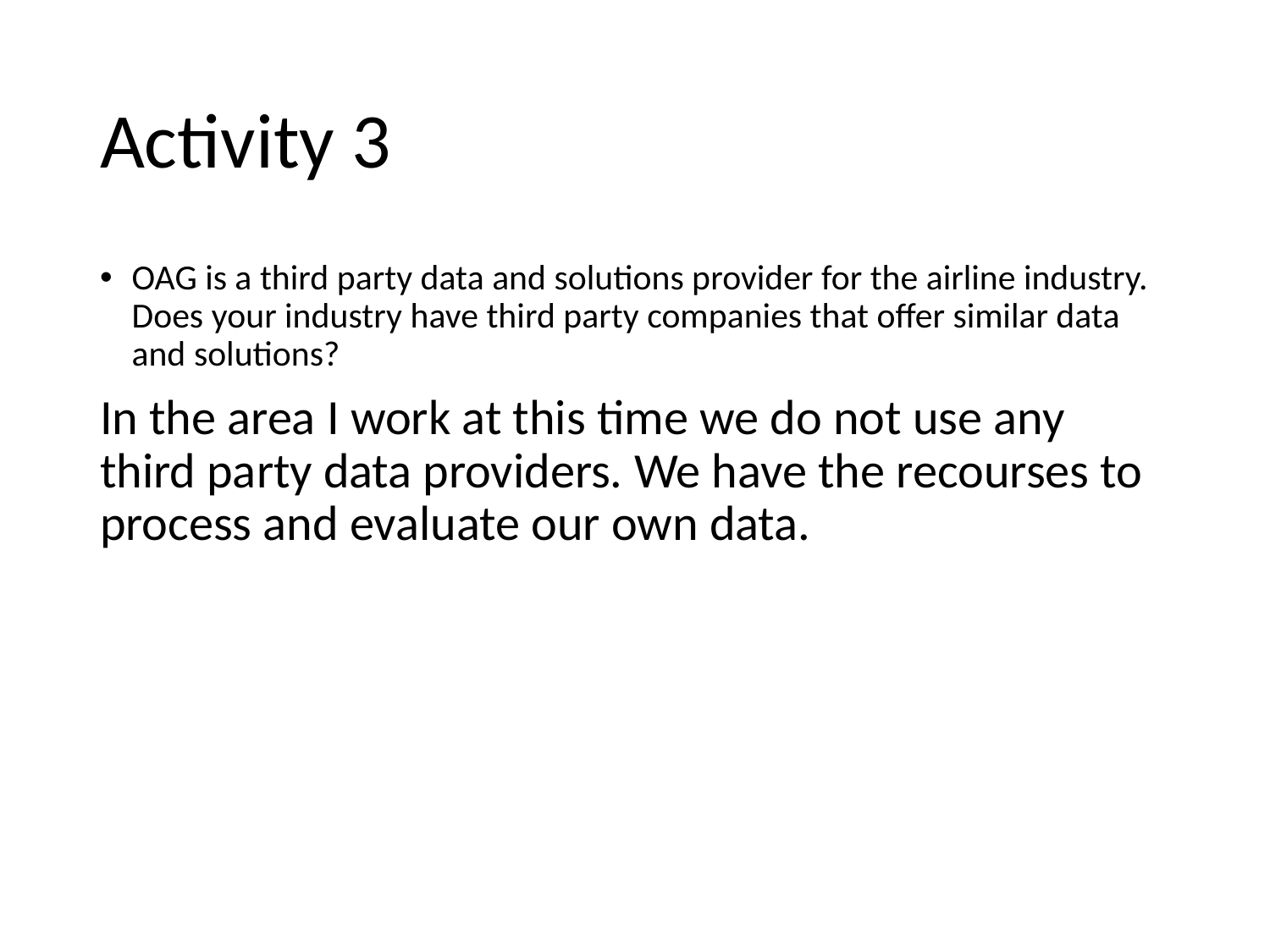

# Activity 3
OAG is a third party data and solutions provider for the airline industry. Does your industry have third party companies that offer similar data and solutions?
In the area I work at this time we do not use any third party data providers. We have the recourses to process and evaluate our own data.